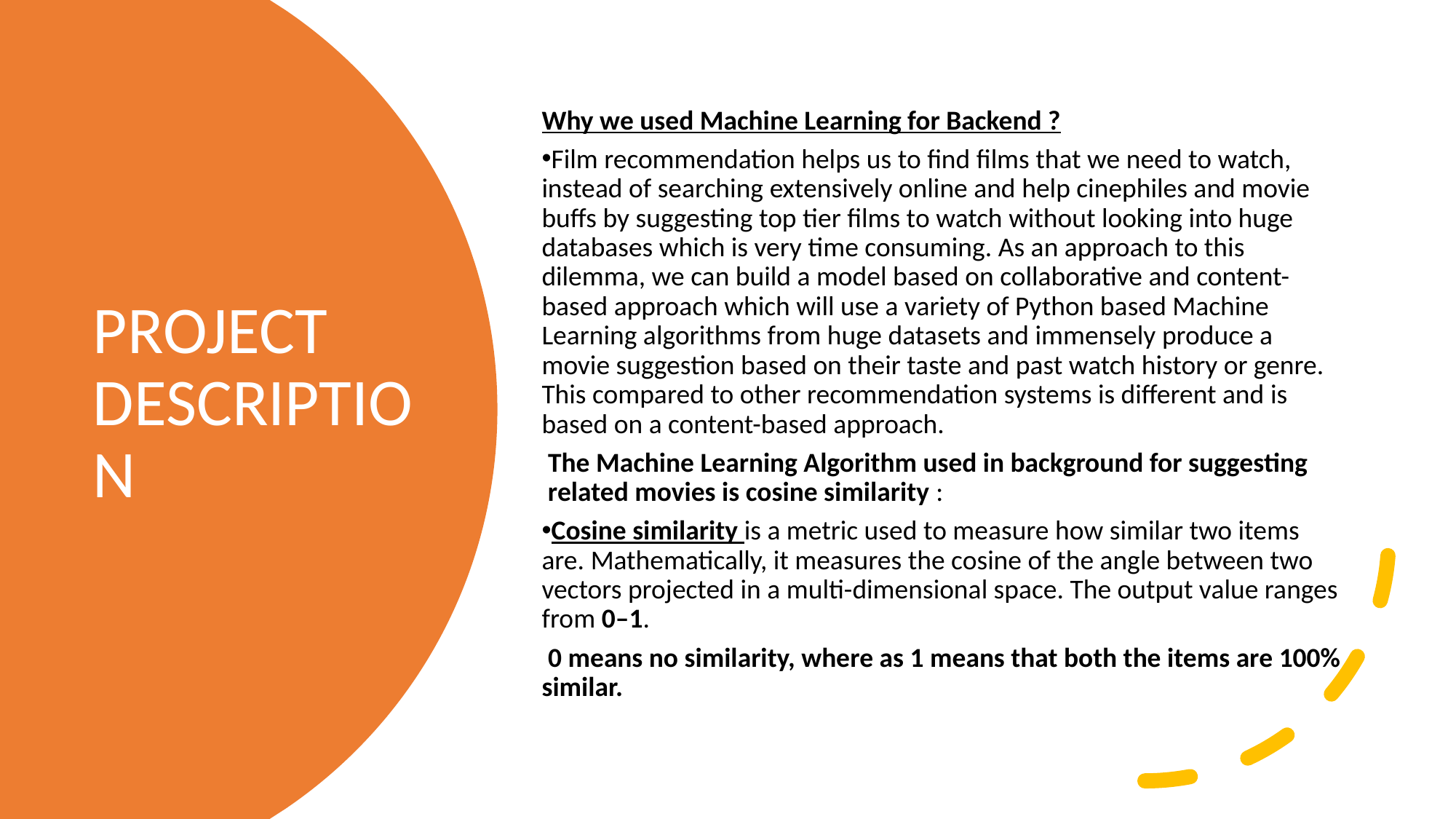

Why we used Machine Learning for Backend ?
Film recommendation helps us to find films that we need to watch, instead of searching extensively online and help cinephiles and movie buffs by suggesting top tier films to watch without looking into huge databases which is very time consuming. As an approach to this dilemma, we can build a model based on collaborative and content-based approach which will use a variety of Python based Machine Learning algorithms from huge datasets and immensely produce a movie suggestion based on their taste and past watch history or genre. This compared to other recommendation systems is different and is based on a content-based approach.
 The Machine Learning Algorithm used in background for suggesting       related movies is cosine similarity :
Cosine similarity is a metric used to measure how similar two items are. Mathematically, it measures the cosine of the angle between two vectors projected in a multi-dimensional space. The output value ranges from 0–1.
 0 means no similarity, where as 1 means that both the items are 100% similar.
PROJECT DESCRIPTION